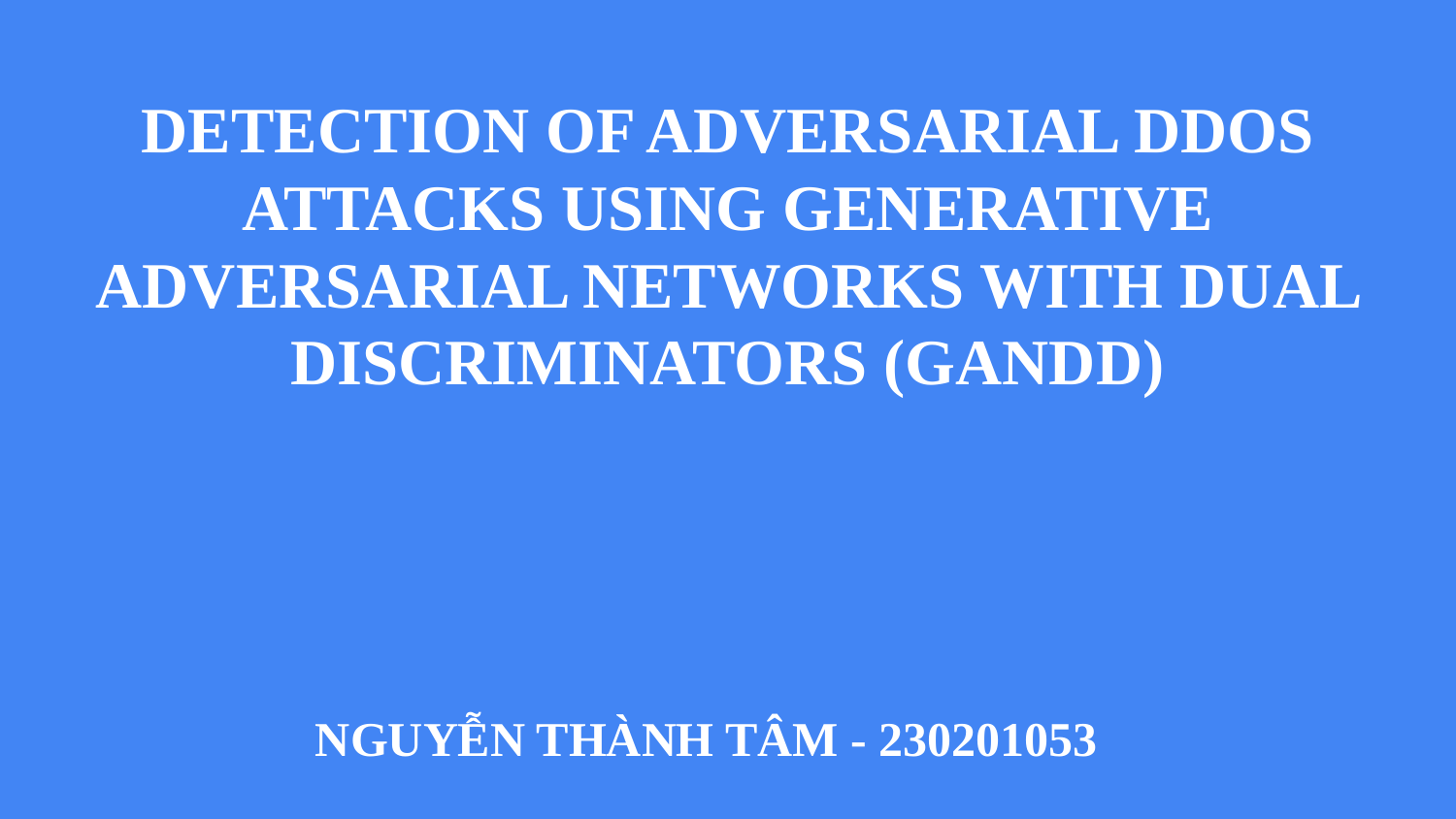

# DETECTION OF ADVERSARIAL DDOS ATTACKS USING GENERATIVE ADVERSARIAL NETWORKS WITH DUAL DISCRIMINATORS (GANDD)
NGUYỄN THÀNH TÂM - 230201053